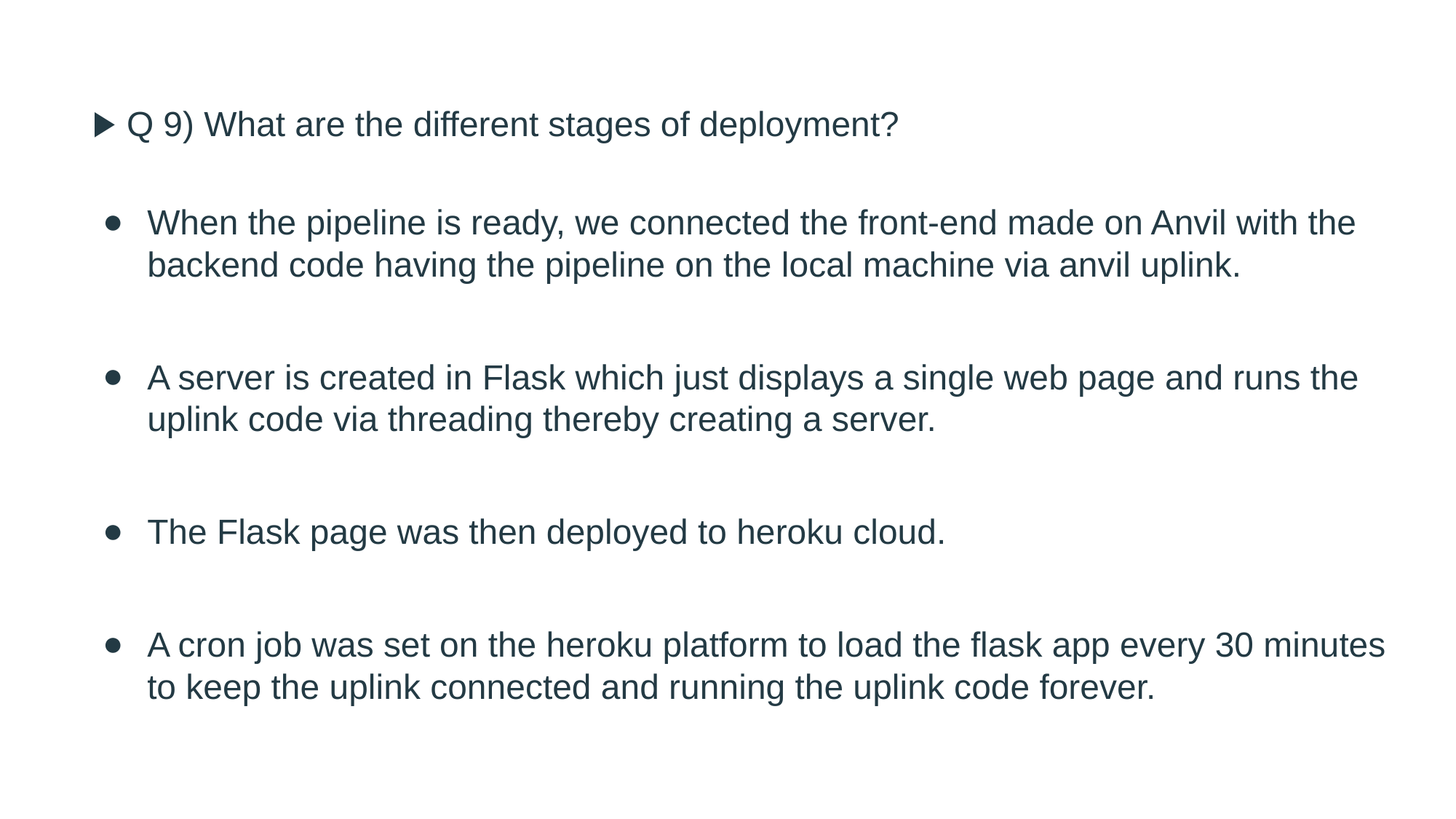

Q 9) What are the different stages of deployment?

When the pipeline is ready, we connected the front-end made on Anvil with the backend code having the pipeline on the local machine via anvil uplink.

A server is created in Flask which just displays a single web page and runs the uplink code via threading thereby creating a server.

The Flask page was then deployed to heroku cloud.

A cron job was set on the heroku platform to load the flask app every 30 minutes to keep the uplink connected and running the uplink code forever.